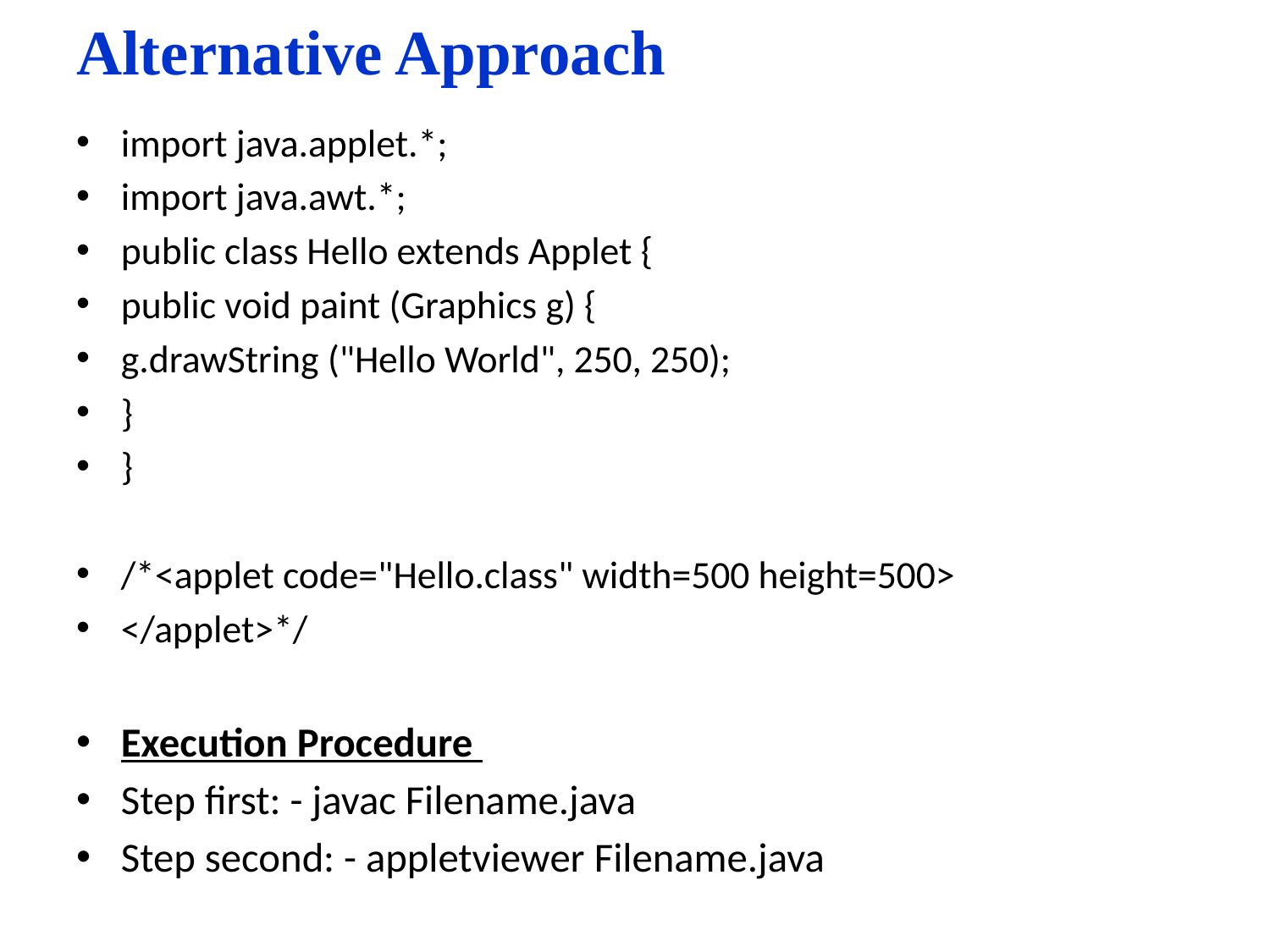

# Alternative Approach
import java.applet.*;
import java.awt.*;
public class Hello extends Applet {
public void paint (Graphics g) {
g.drawString ("Hello World", 250, 250);
}
}

/*<applet code="Hello.class" width=500 height=500>
</applet>*/

Execution Procedure
Step first: - javac Filename.java
Step second: - appletviewer Filename.java